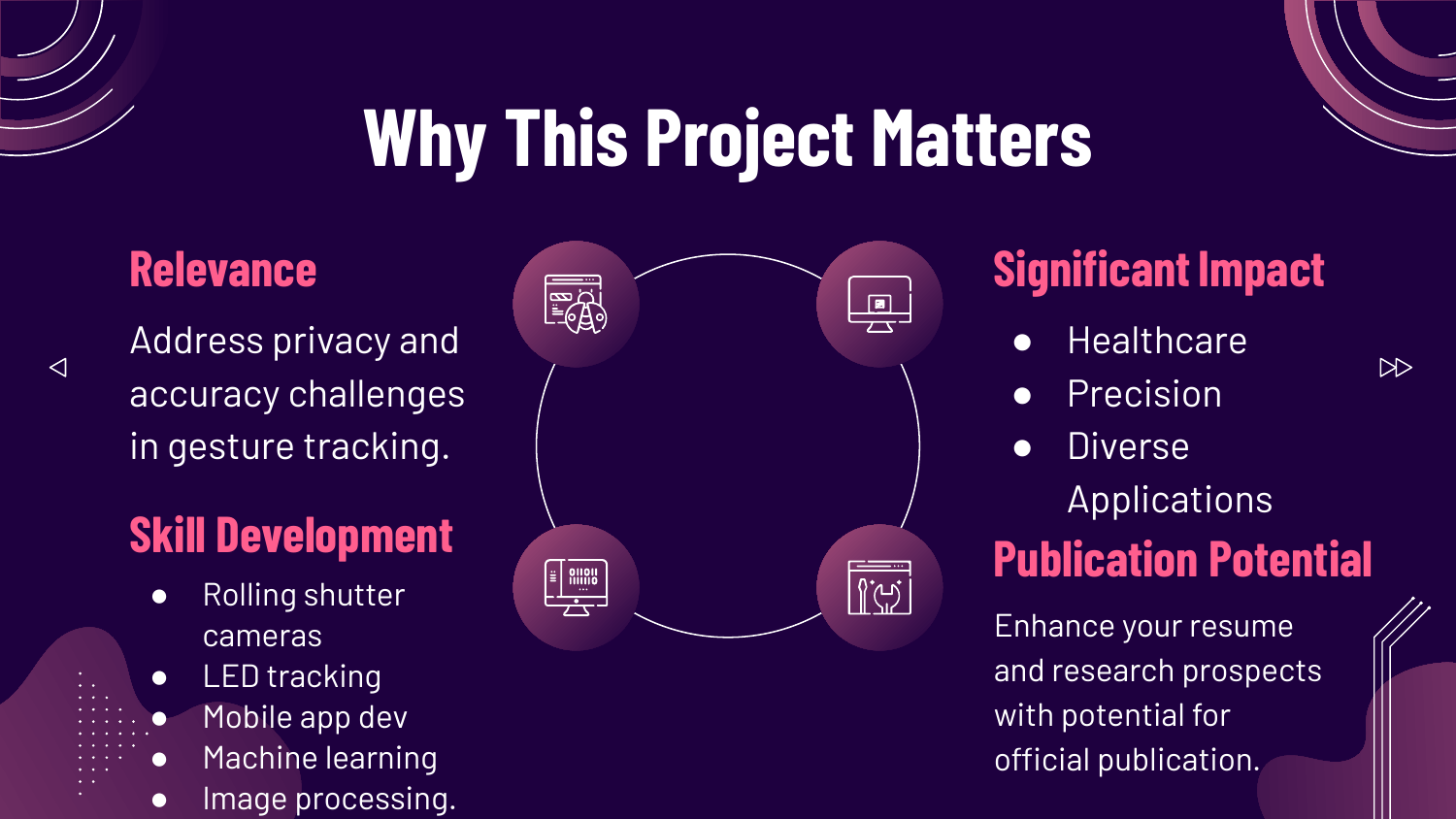

# Why This Project Matters
Relevance
Significant Impact

Address privacy and accuracy challenges in gesture tracking.
Healthcare
Precision
Diverse Applications
Skill Development
Publication Potential

Rolling shutter cameras
LED tracking
Mobile app dev
Machine learning
Image processing.

Enhance your resume and research prospects with potential for official publication.